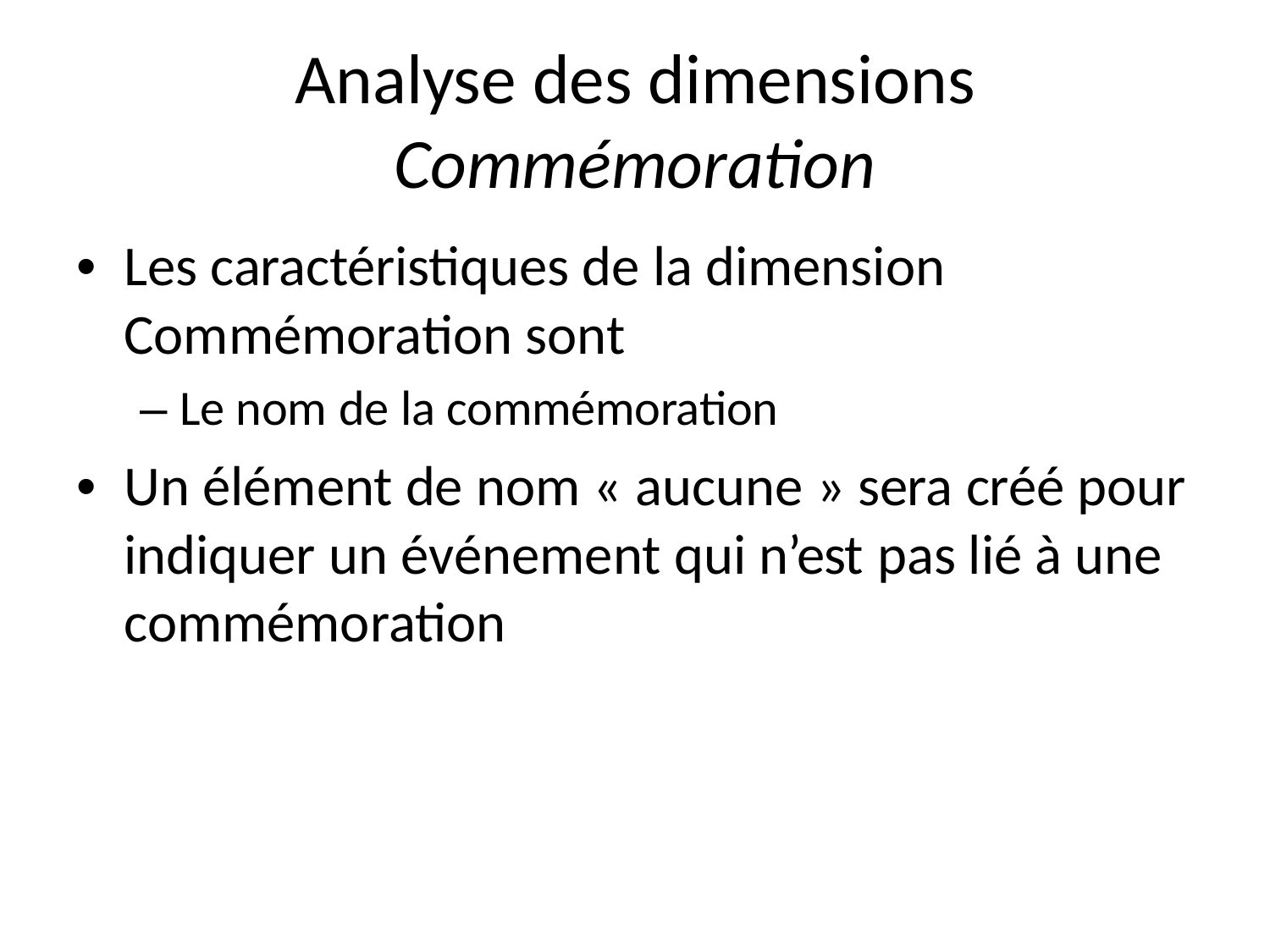

Analyse des dimensions
Commémoration
• Les caractéristiques de la dimension
Commémoration sont
– Le nom de la commémoration
• Un élément de nom « aucune » sera créé pour
indiquer un événement qui n’est pas lié à une
commémoration